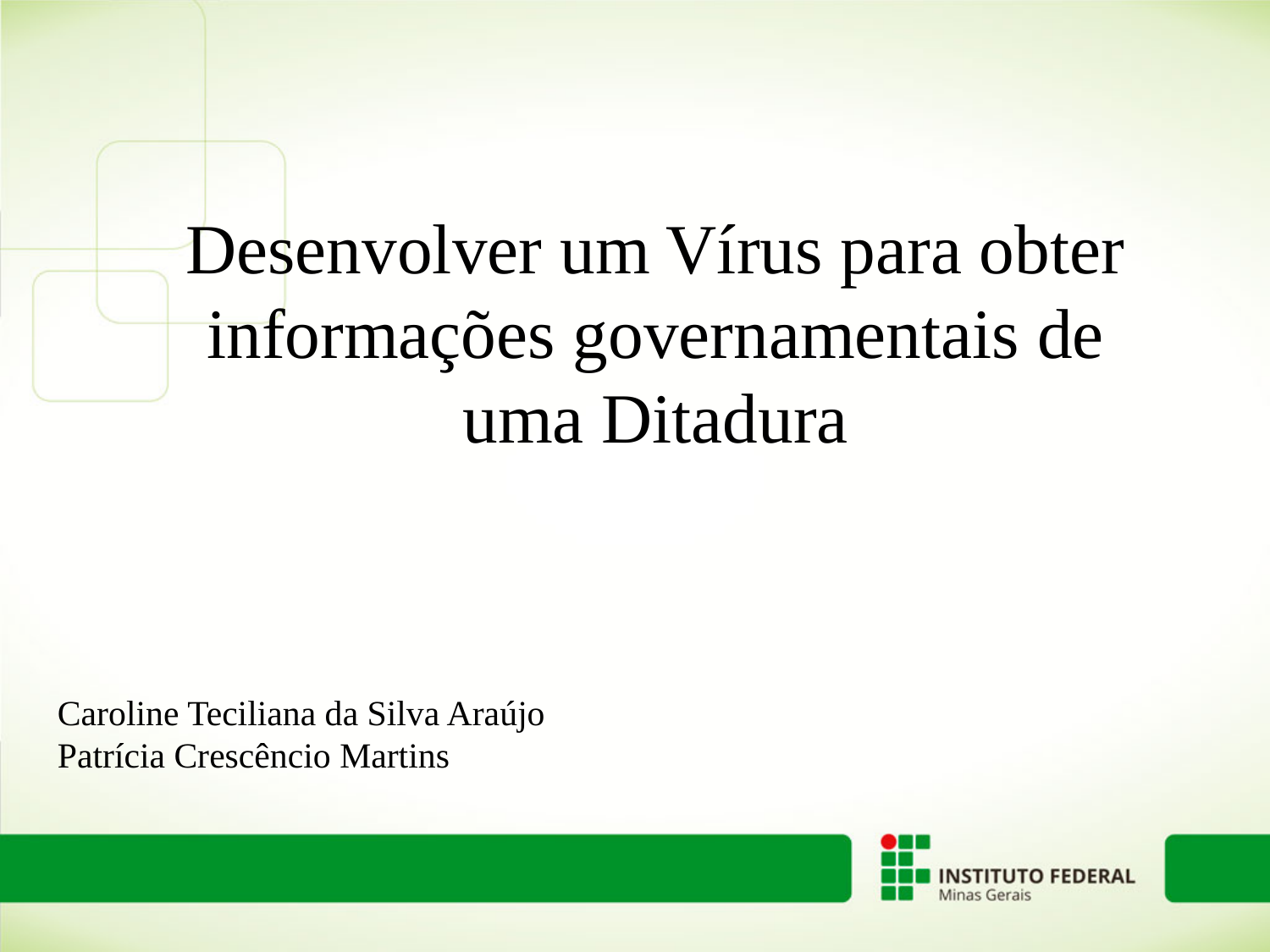

Desenvolver um Vírus para obter informações governamentais de uma Ditadura

Caroline Teciliana da Silva Araújo
Patrícia Crescêncio Martins